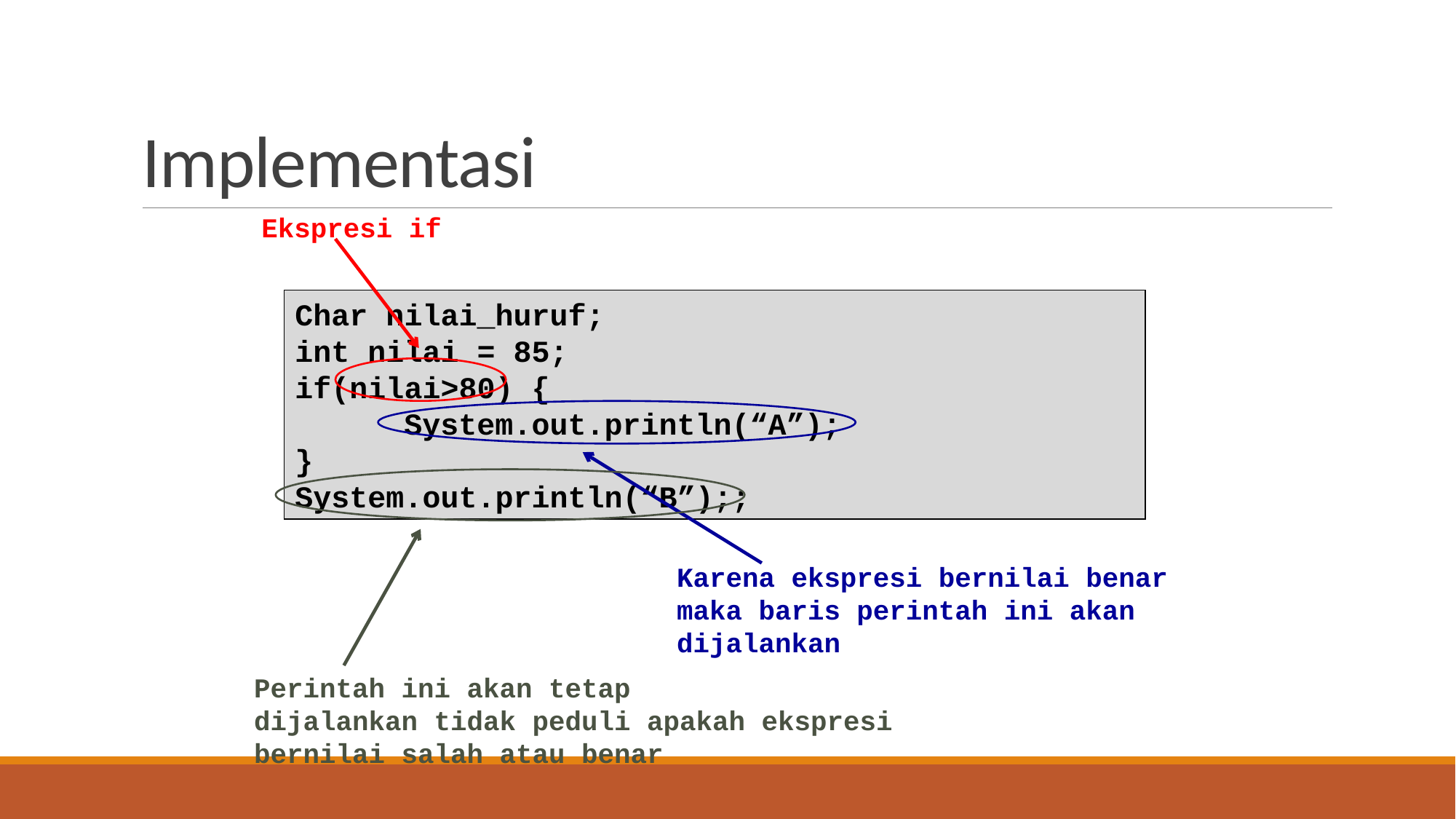

# Implementasi
Ekspresi if
Char nilai_huruf;
int nilai = 85;
if(nilai>80) {
	System.out.println(“A”);
}
System.out.println(“B”);;

Karena ekspresi bernilai benar
maka baris perintah ini akan
dijalankan
Perintah ini akan tetap
dijalankan tidak peduli apakah ekspresi
bernilai salah atau benar